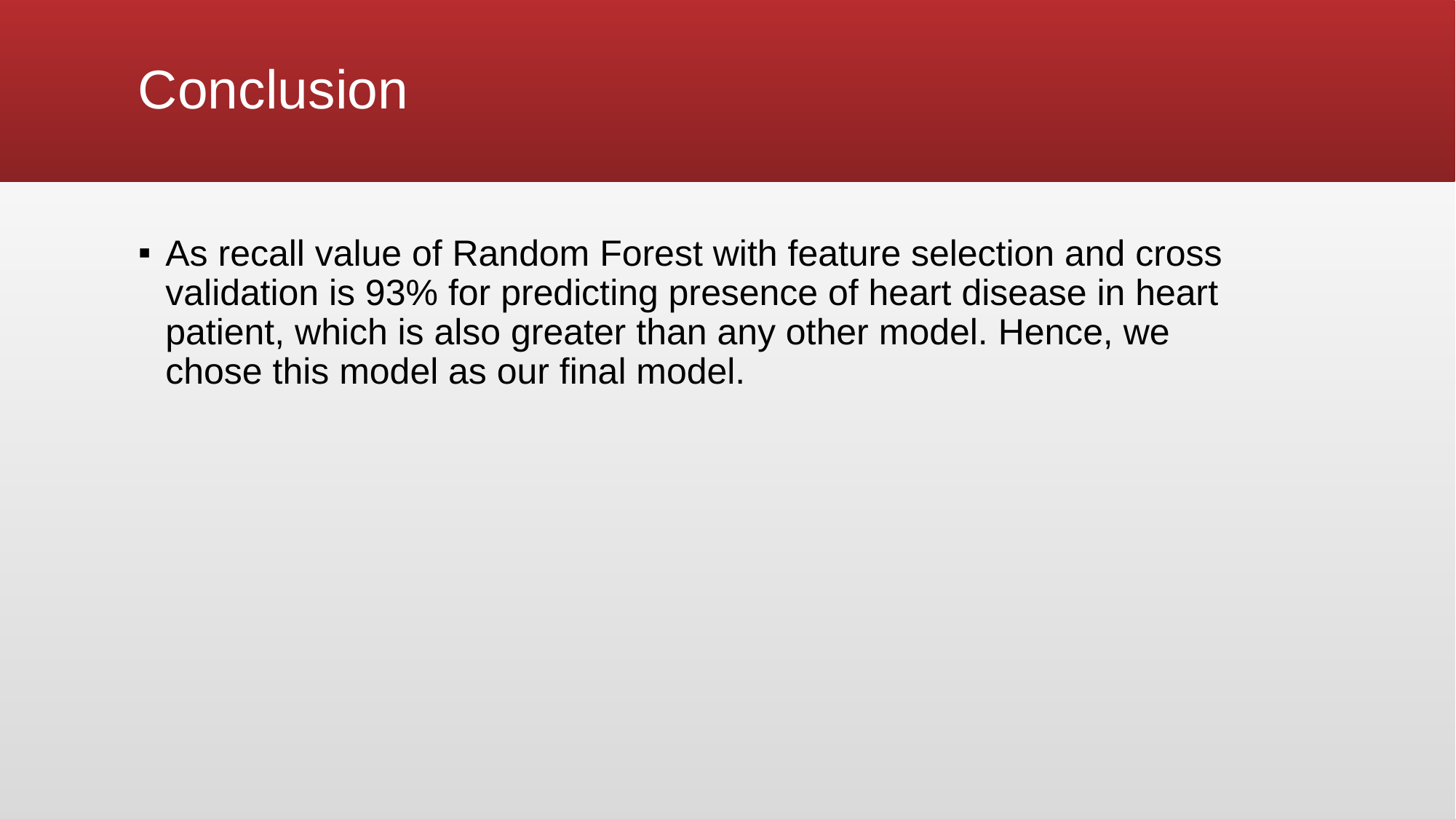

# Conclusion
As recall value of Random Forest with feature selection and cross validation is 93% for predicting presence of heart disease in heart patient, which is also greater than any other model. Hence, we chose this model as our final model.